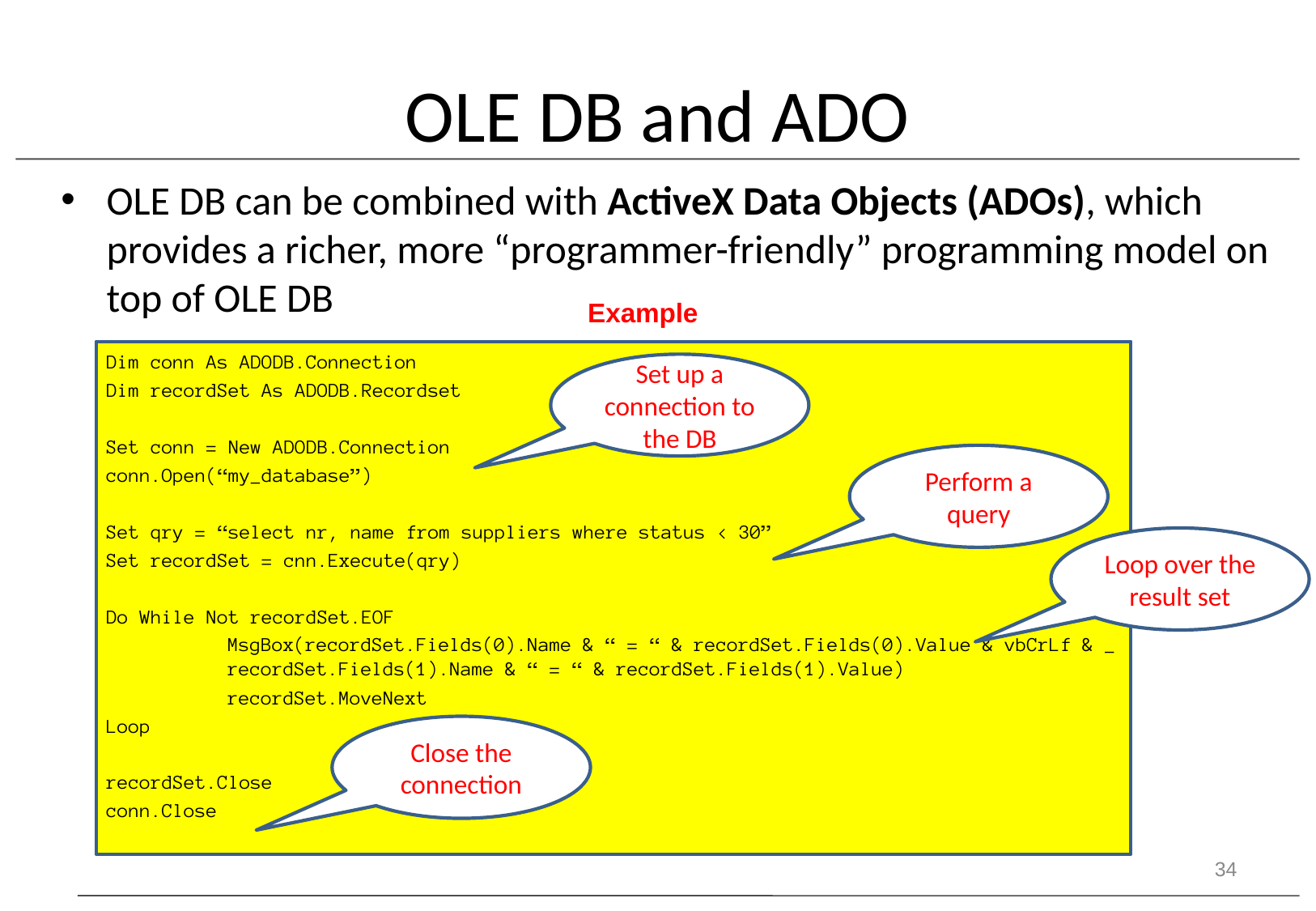

# OLE DB and ADO
OLE DB can be combined with ActiveX Data Objects (ADOs), which provides a richer, more “programmer-friendly” programming model on top of OLE DB
Dim conn As ADODB.Connection
	Dim recordSet As ADODB.Recordset

	Set conn = New ADODB.Connection
	conn.Open(“my_database”)

	Set qry = “select nr, name from suppliers where status < 30”
	Set recordSet = cnn.Execute(qry)

	Do While Not recordSet.EOF
	 	MsgBox(recordSet.Fields(0).Name & “ = “ & recordSet.Fields(0).Value & vbCrLf & _
     	recordSet.Fields(1).Name & “ = “ & recordSet.Fields(1).Value)
	 	recordSet.MoveNext
	Loop

	recordSet.Close
	conn.Close

Example

Set up a connection to the DB
Perform a query
Loop over the result set
Close the connection
34